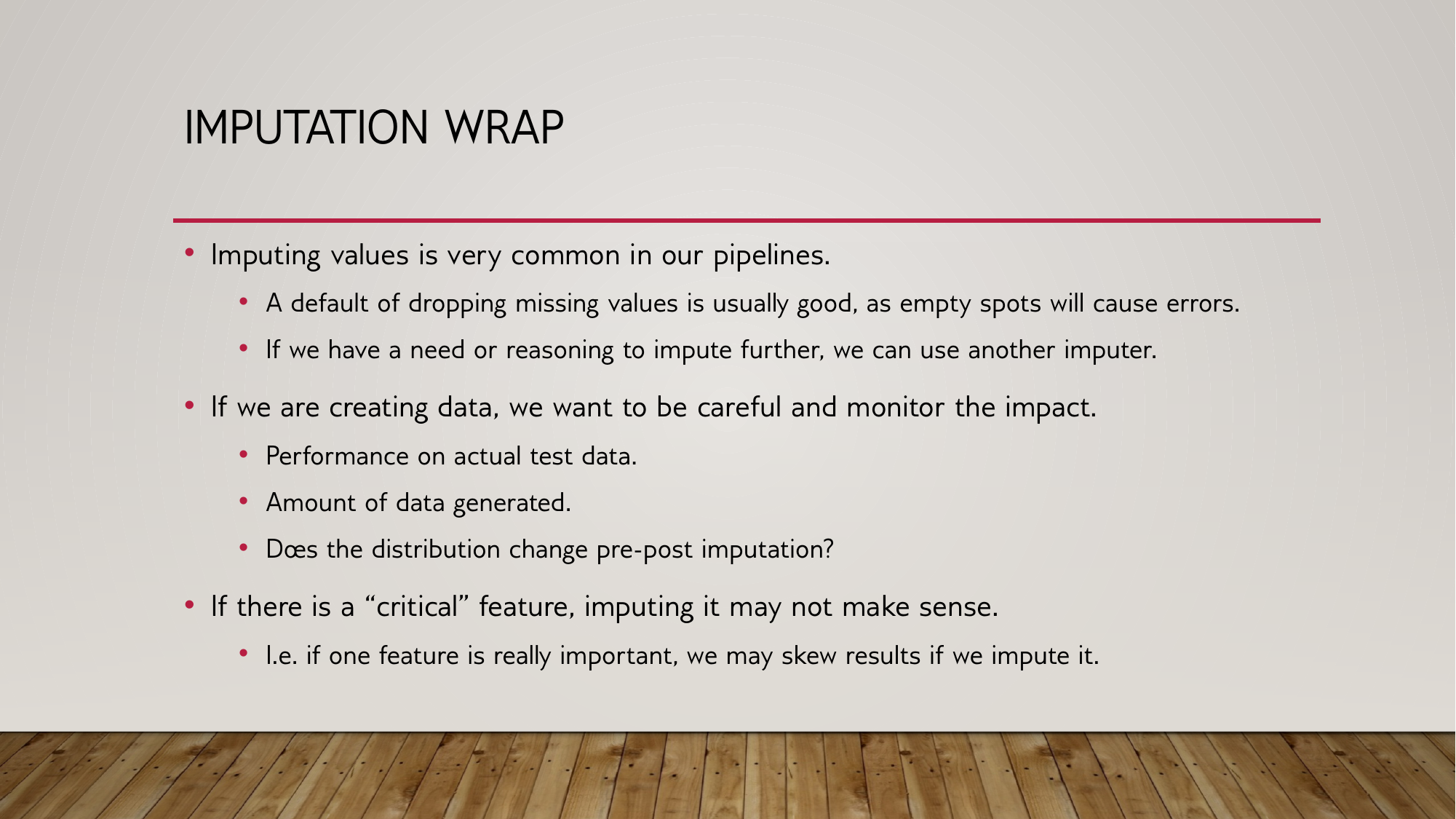

# Imputation Wrap
Imputing values is very common in our pipelines.
A default of dropping missing values is usually good, as empty spots will cause errors.
If we have a need or reasoning to impute further, we can use another imputer.
If we are creating data, we want to be careful and monitor the impact.
Performance on actual test data.
Amount of data generated.
Does the distribution change pre-post imputation?
If there is a “critical” feature, imputing it may not make sense.
I.e. if one feature is really important, we may skew results if we impute it.